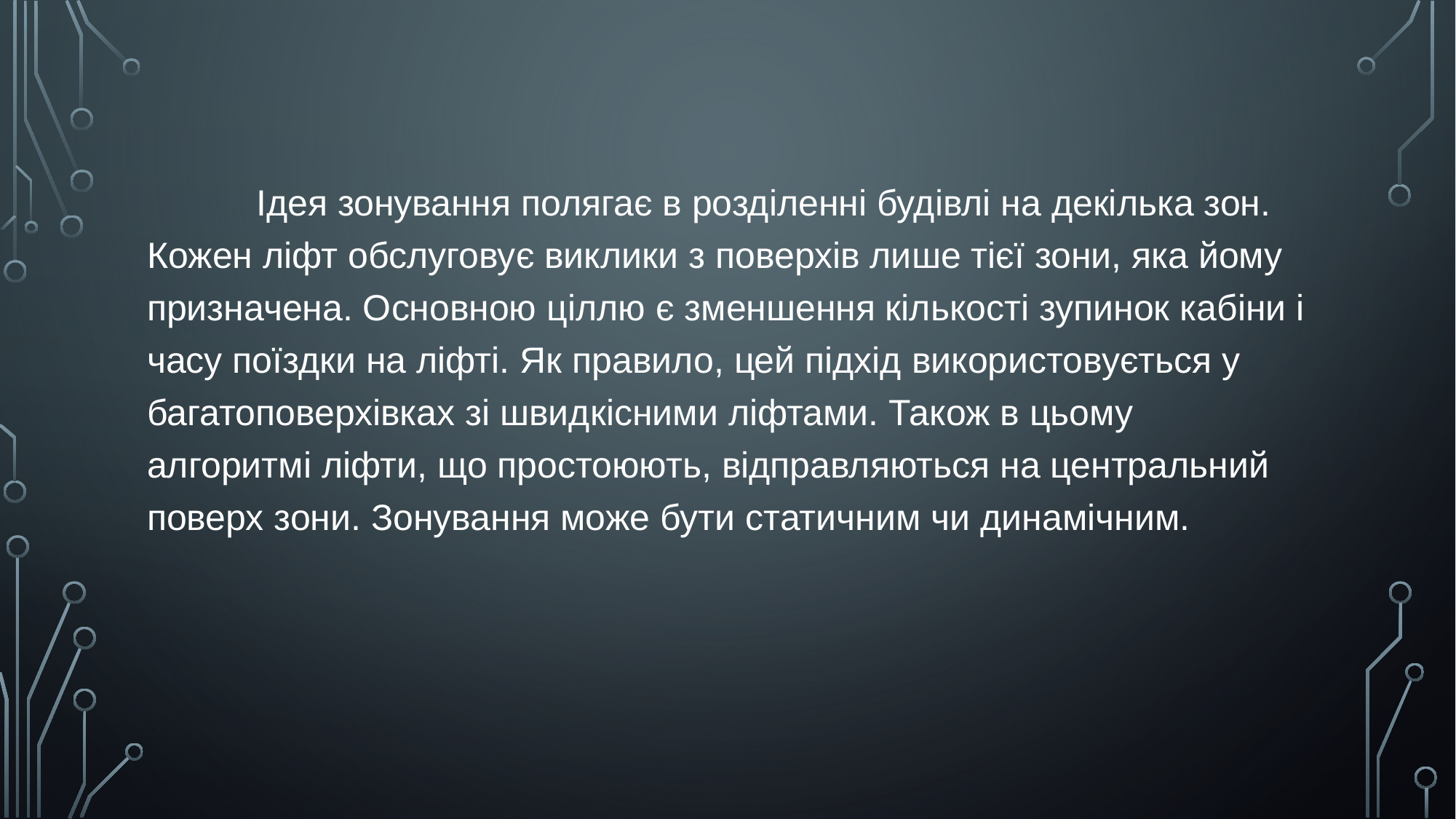

Ідея зонування полягає в розділенні будівлі на декілька зон. Кожен ліфт обслуговує виклики з поверхів лише тієї зони, яка йому призначена. Основною ціллю є зменшення кількості зупинок кабіни і часу поїздки на ліфті. Як правило, цей підхід використовується у багатоповерхівках зі швидкісними ліфтами. Також в цьому алгоритмі ліфти, що простоюють, відправляються на центральний поверх зони. Зонування може бути статичним чи динамічним.